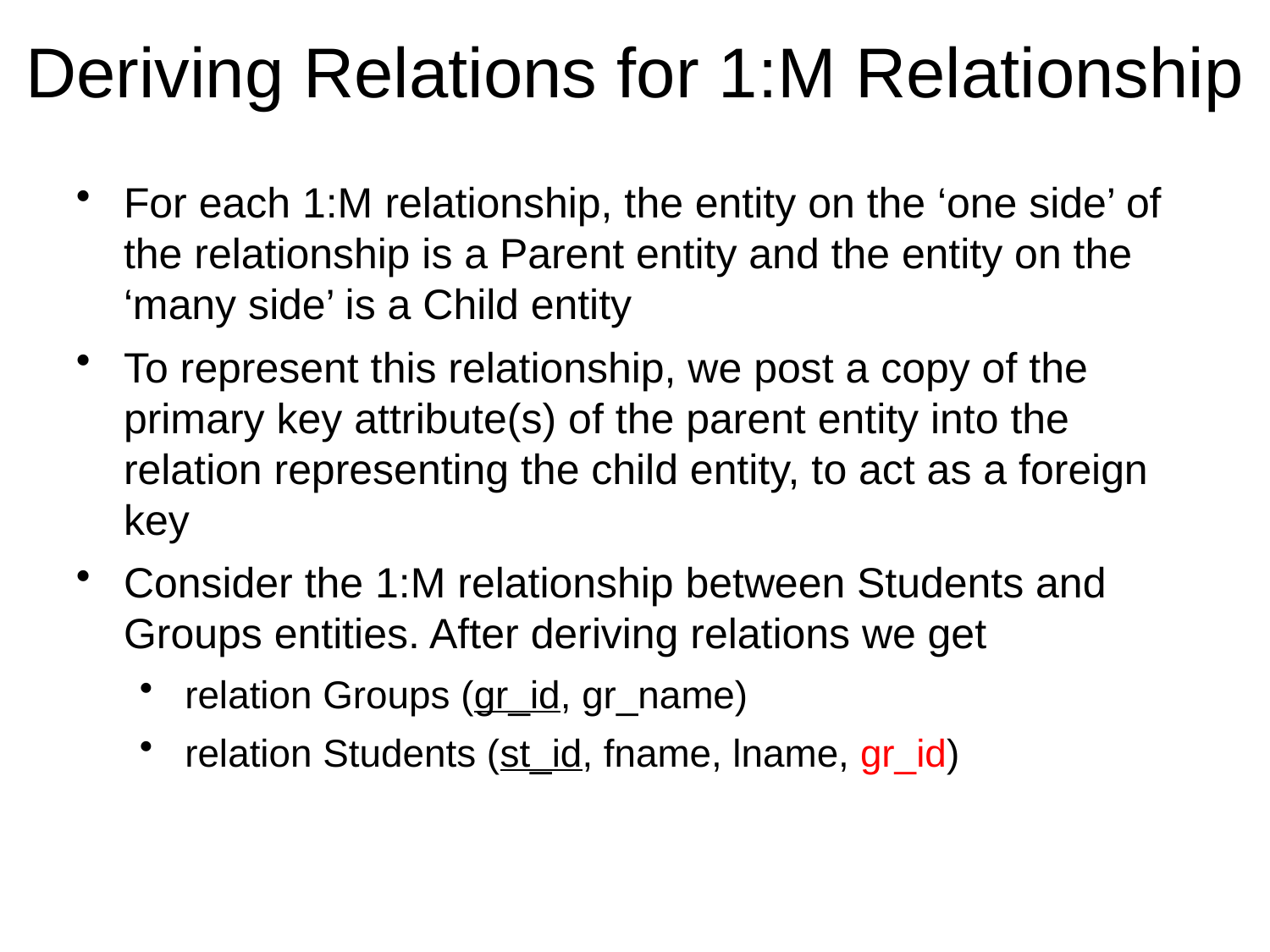

# Deriving Relations for 1:M Relationship
For each 1:M relationship, the entity on the ‘one side’ of the relationship is a Parent entity and the entity on the ‘many side’ is a Child entity
To represent this relationship, we post a copy of the primary key attribute(s) of the parent entity into the relation representing the child entity, to act as a foreign key
Consider the 1:M relationship between Students and Groups entities. After deriving relations we get
relation Groups (gr_id, gr_name)
relation Students (st_id, fname, lname, gr_id)